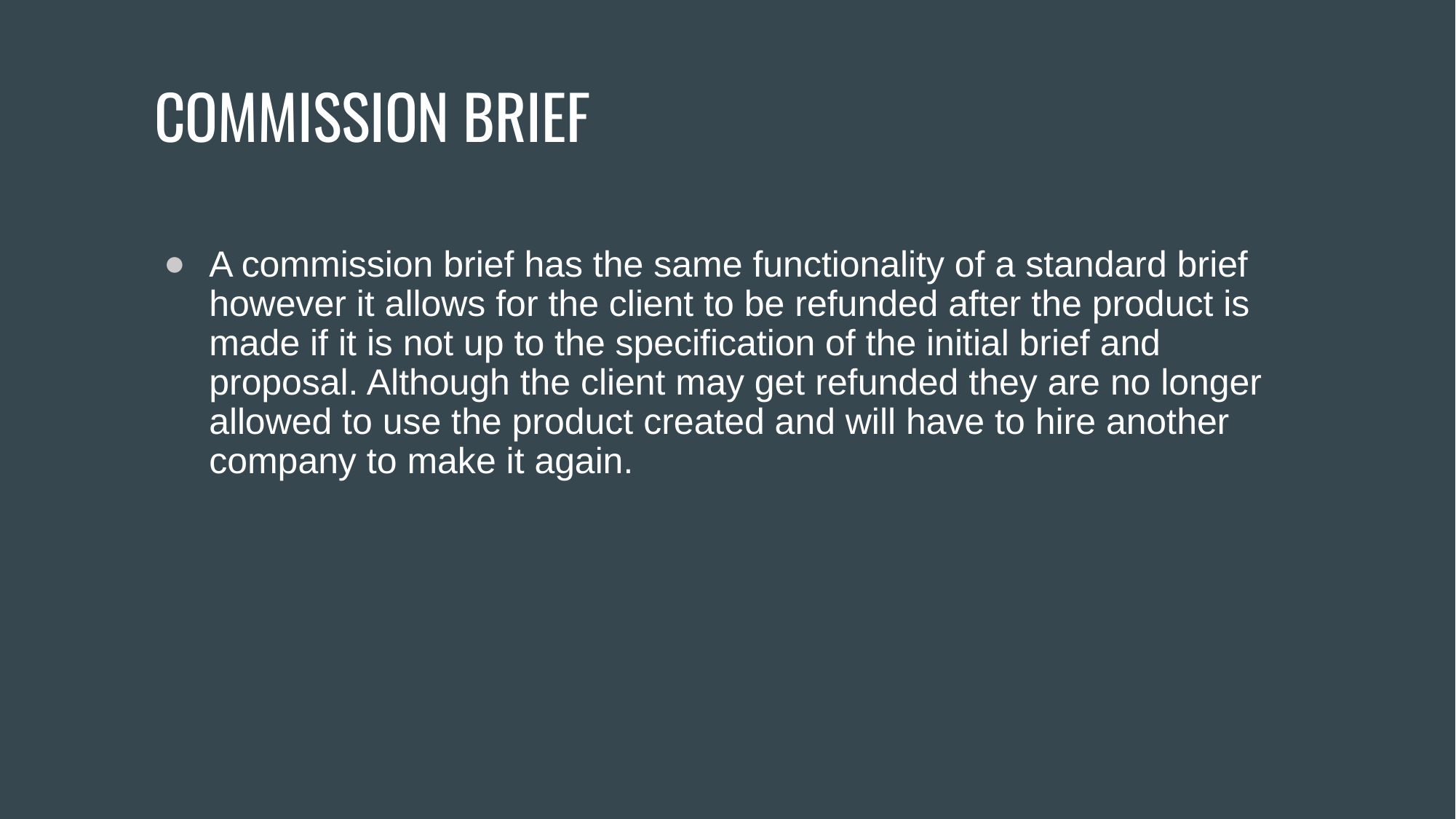

# COMMISSION BRIEF
A commission brief has the same functionality of a standard brief however it allows for the client to be refunded after the product is made if it is not up to the specification of the initial brief and proposal. Although the client may get refunded they are no longer allowed to use the product created and will have to hire another company to make it again.